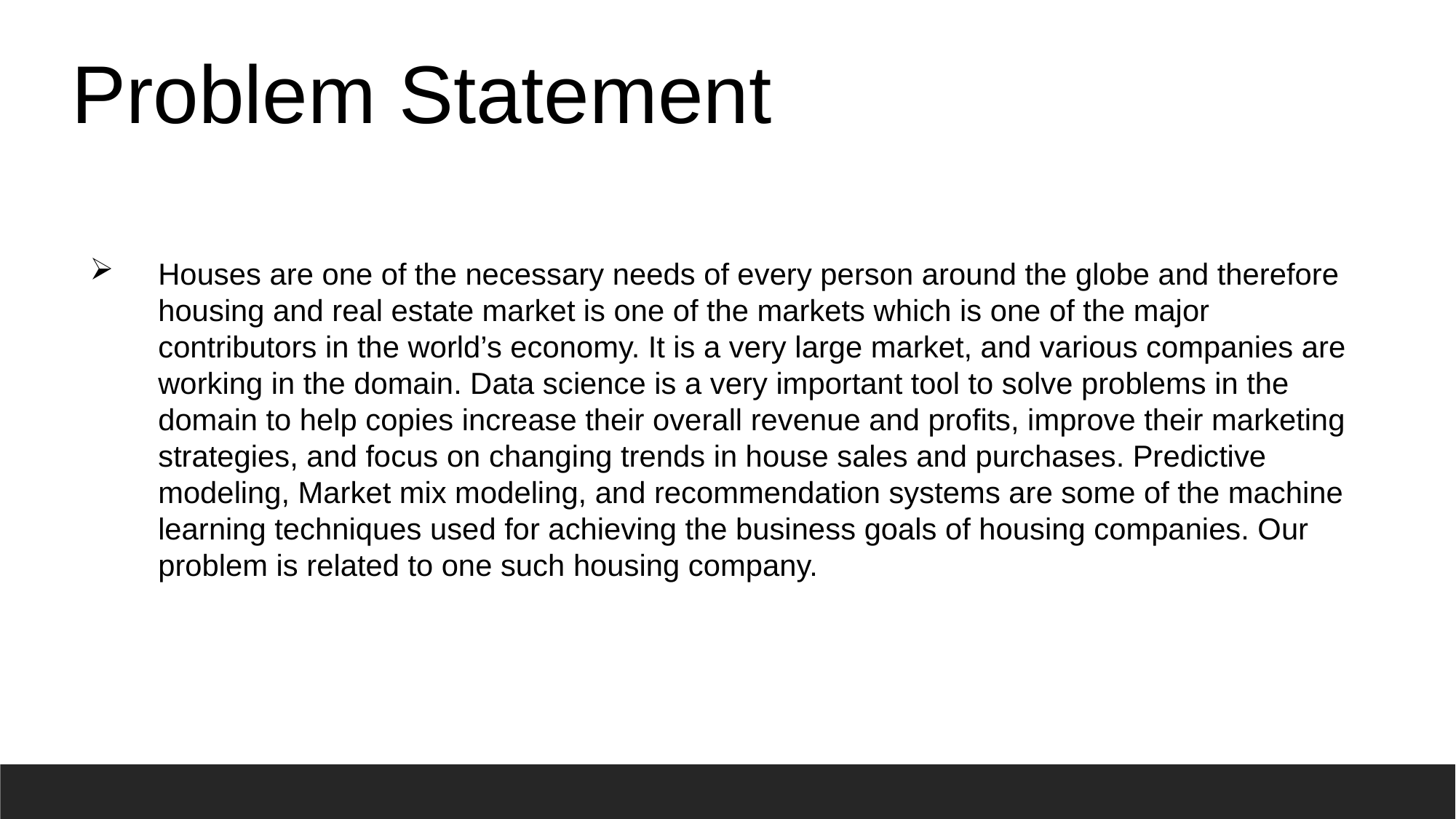

Problem Statement
Houses are one of the necessary needs of every person around the globe and therefore housing and real estate market is one of the markets which is one of the major contributors in the world’s economy. It is a very large market, and various companies are working in the domain. Data science is a very important tool to solve problems in the domain to help copies increase their overall revenue and profits, improve their marketing strategies, and focus on changing trends in house sales and purchases. Predictive modeling, Market mix modeling, and recommendation systems are some of the machine learning techniques used for achieving the business goals of housing companies. Our problem is related to one such housing company.